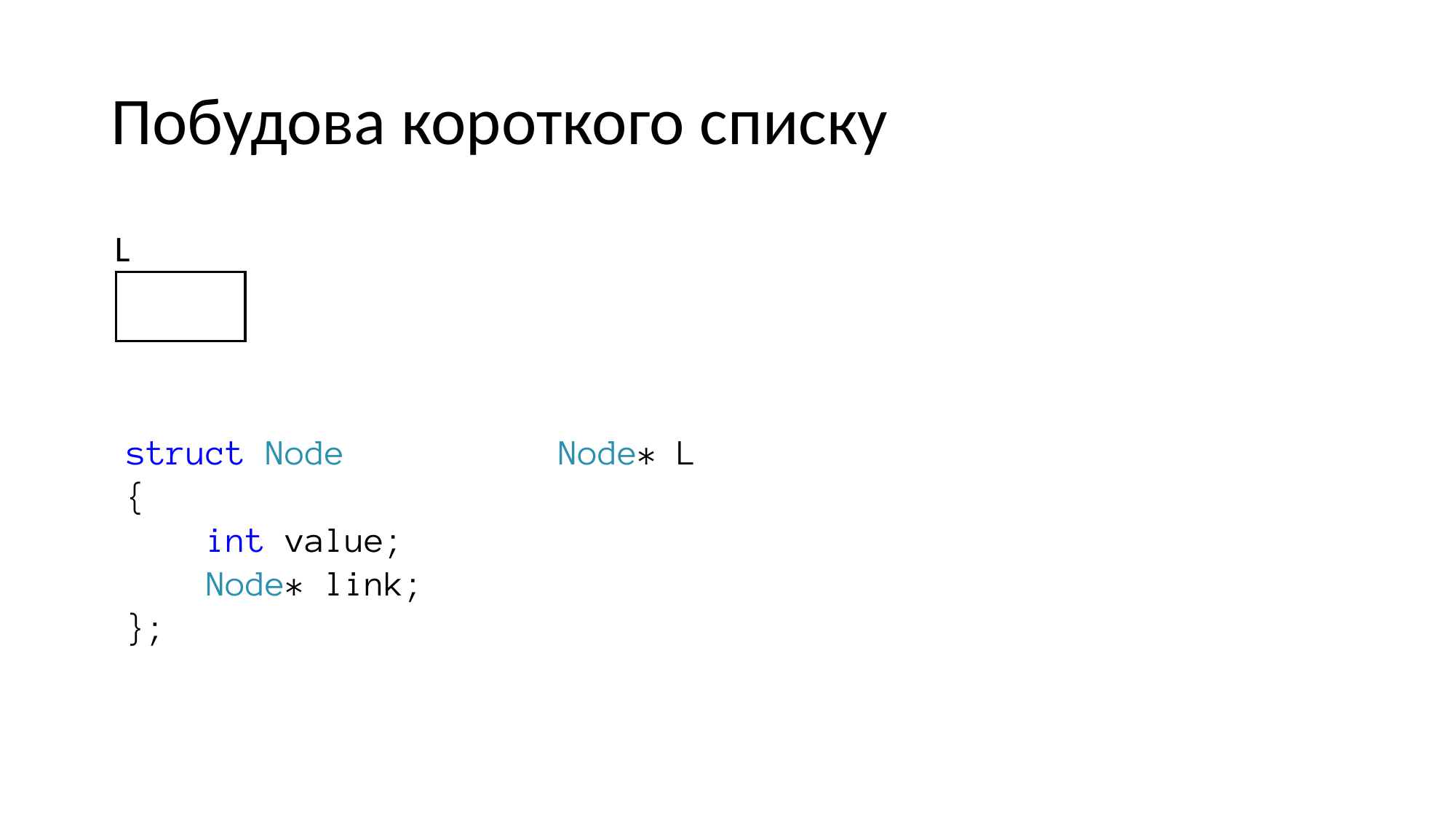

# Побудова короткого списку
L

struct Node
{
    int value;
    Node* link;
};
Node* L